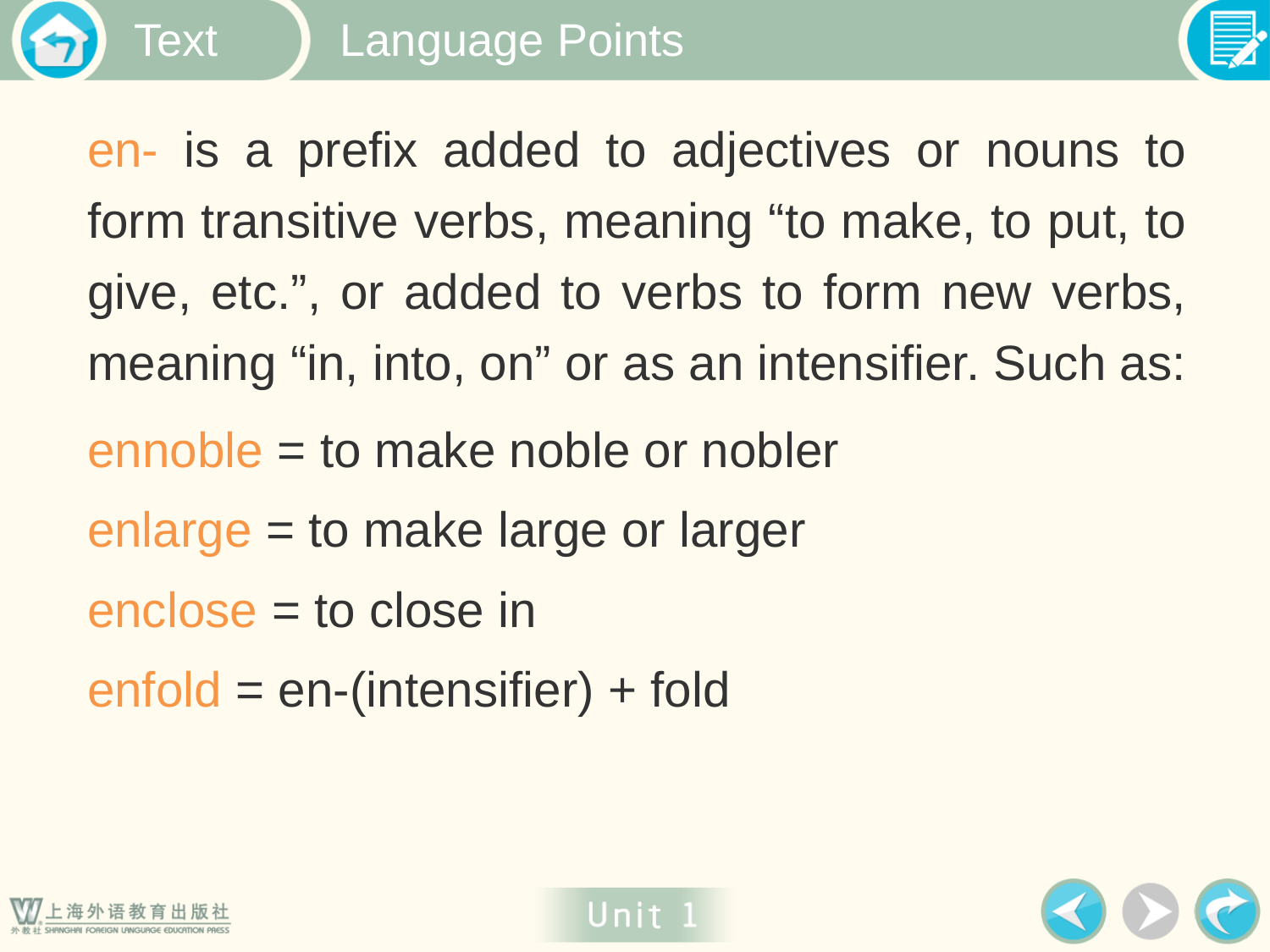

Language Points

en- is a prefix added to adjectives or nouns to form transitive verbs, meaning “to make, to put, to give, etc.”, or added to verbs to form new verbs, meaning “in, into, on” or as an intensifier. Such as:
ennoble = to make noble or nobler
enlarge = to make large or larger
enclose = to close in
enfold = en-(intensifier) + fold